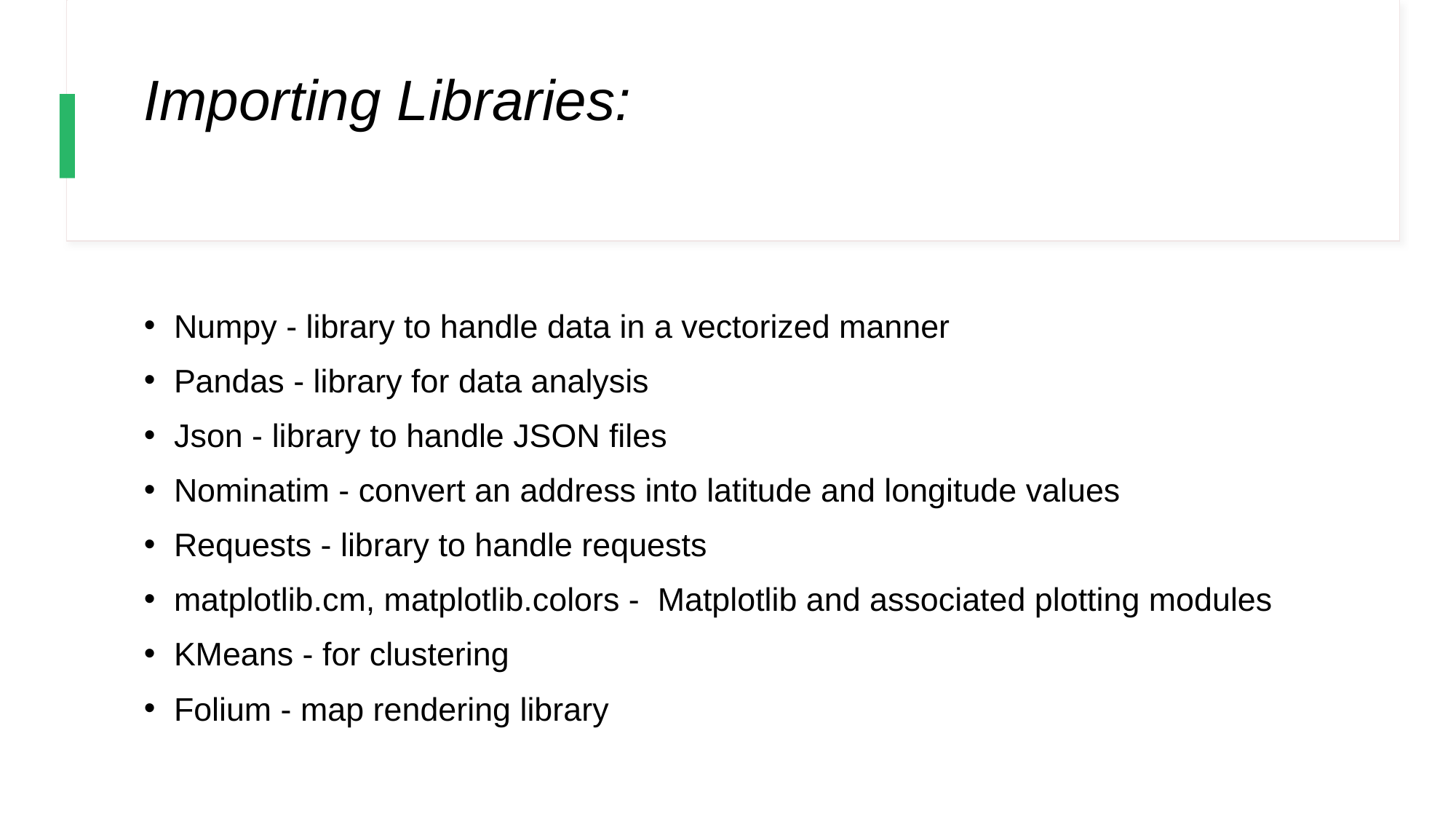

# Importing Libraries:
Numpy - library to handle data in a vectorized manner
Pandas - library for data analysis
Json - library to handle JSON files
Nominatim - convert an address into latitude and longitude values
Requests - library to handle requests
matplotlib.cm, matplotlib.colors -  Matplotlib and associated plotting modules
KMeans - for clustering
Folium - map rendering library